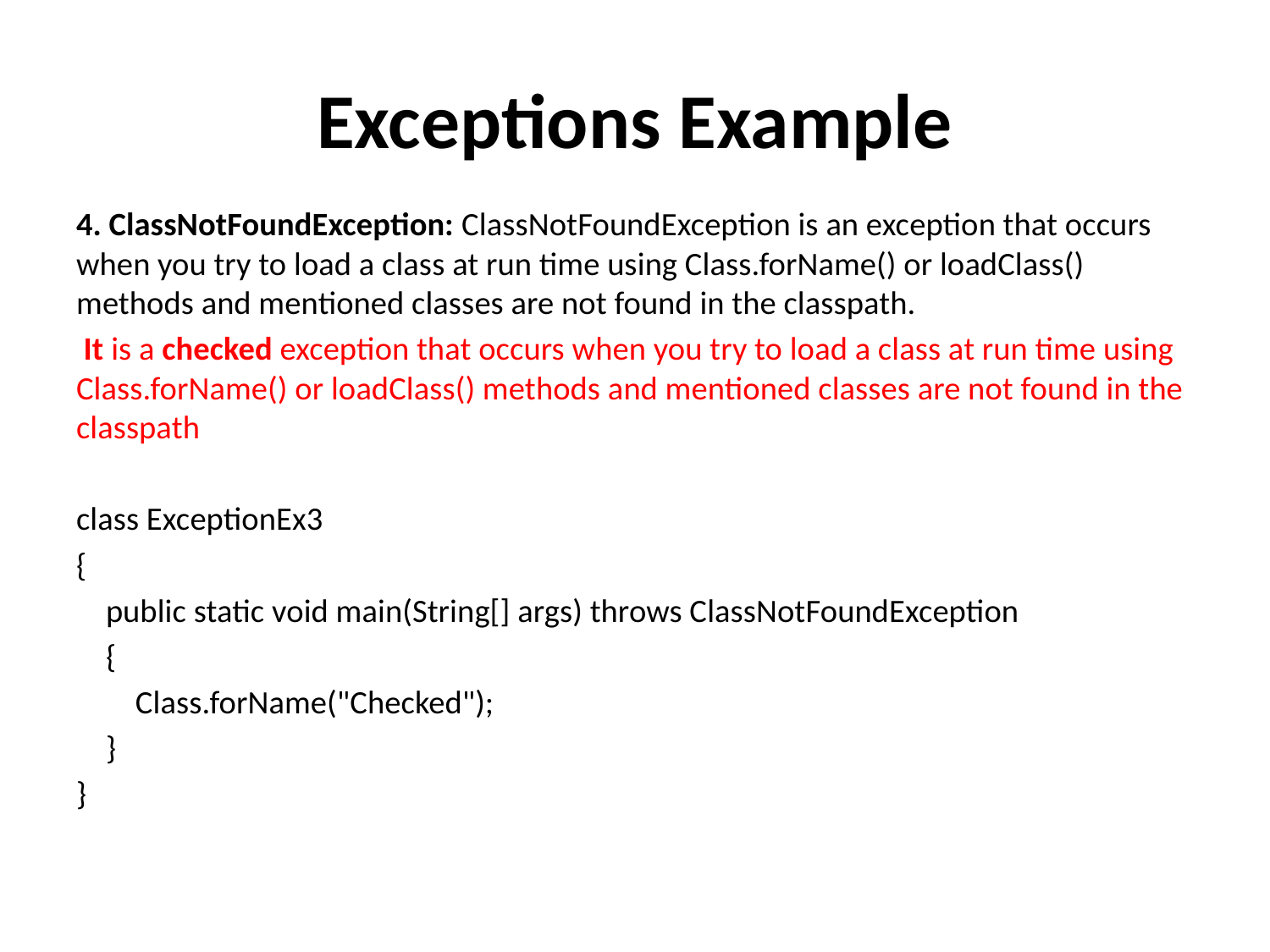

# Exceptions Example
4. ClassNotFoundException: ClassNotFoundException is an exception that occurs when you try to load a class at run time using Class.forName() or loadClass() methods and mentioned classes are not found in the classpath.
 It is a checked exception that occurs when you try to load a class at run time using Class.forName() or loadClass() methods and mentioned classes are not found in the classpath

class ExceptionEx3
{
    public static void main(String[] args) throws ClassNotFoundException
    {
        Class.forName("Checked");
    }
}